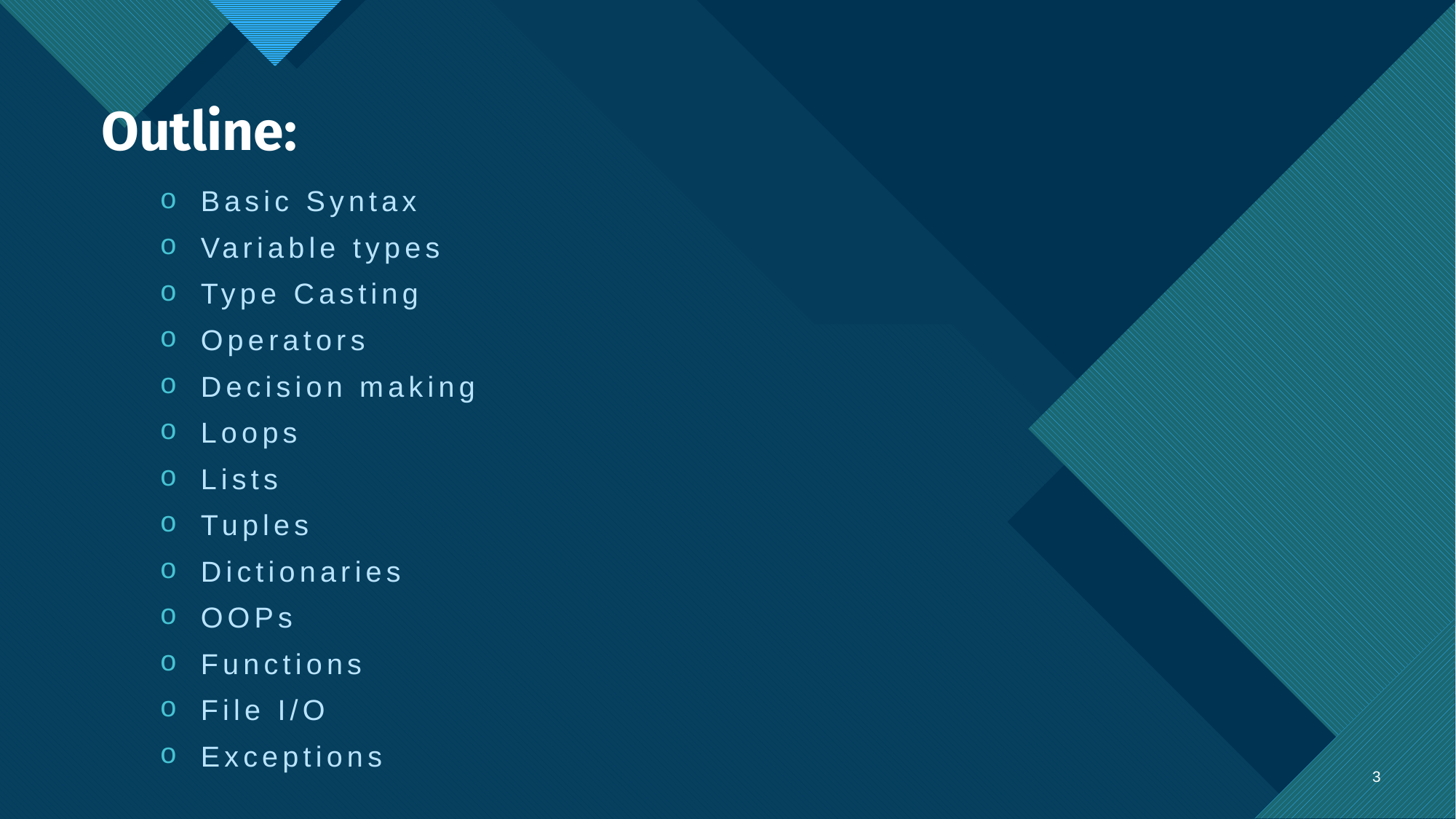

# Outline:
Basic Syntax
Variable types
Type Casting
Operators
Decision making
Loops
Lists
Tuples
Dictionaries
OOPs
Functions
File I/O
Exceptions

3